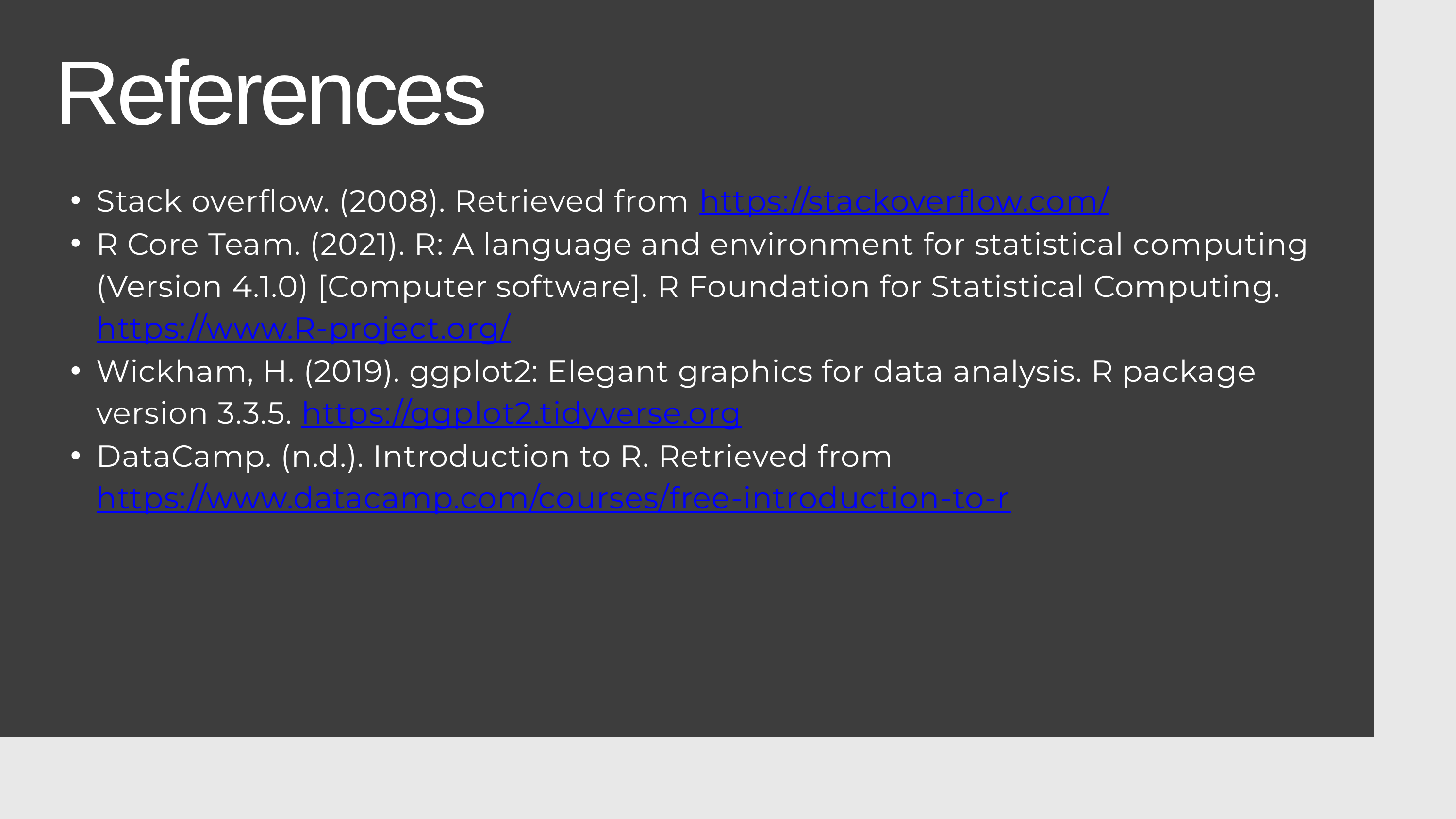

References
Stack overflow. (2008). Retrieved from https://stackoverflow.com/
R Core Team. (2021). R: A language and environment for statistical computing (Version 4.1.0) [Computer software]. R Foundation for Statistical Computing. https://www.R-project.org/
Wickham, H. (2019). ggplot2: Elegant graphics for data analysis. R package version 3.3.5. https://ggplot2.tidyverse.org
DataCamp. (n.d.). Introduction to R. Retrieved from https://www.datacamp.com/courses/free-introduction-to-r